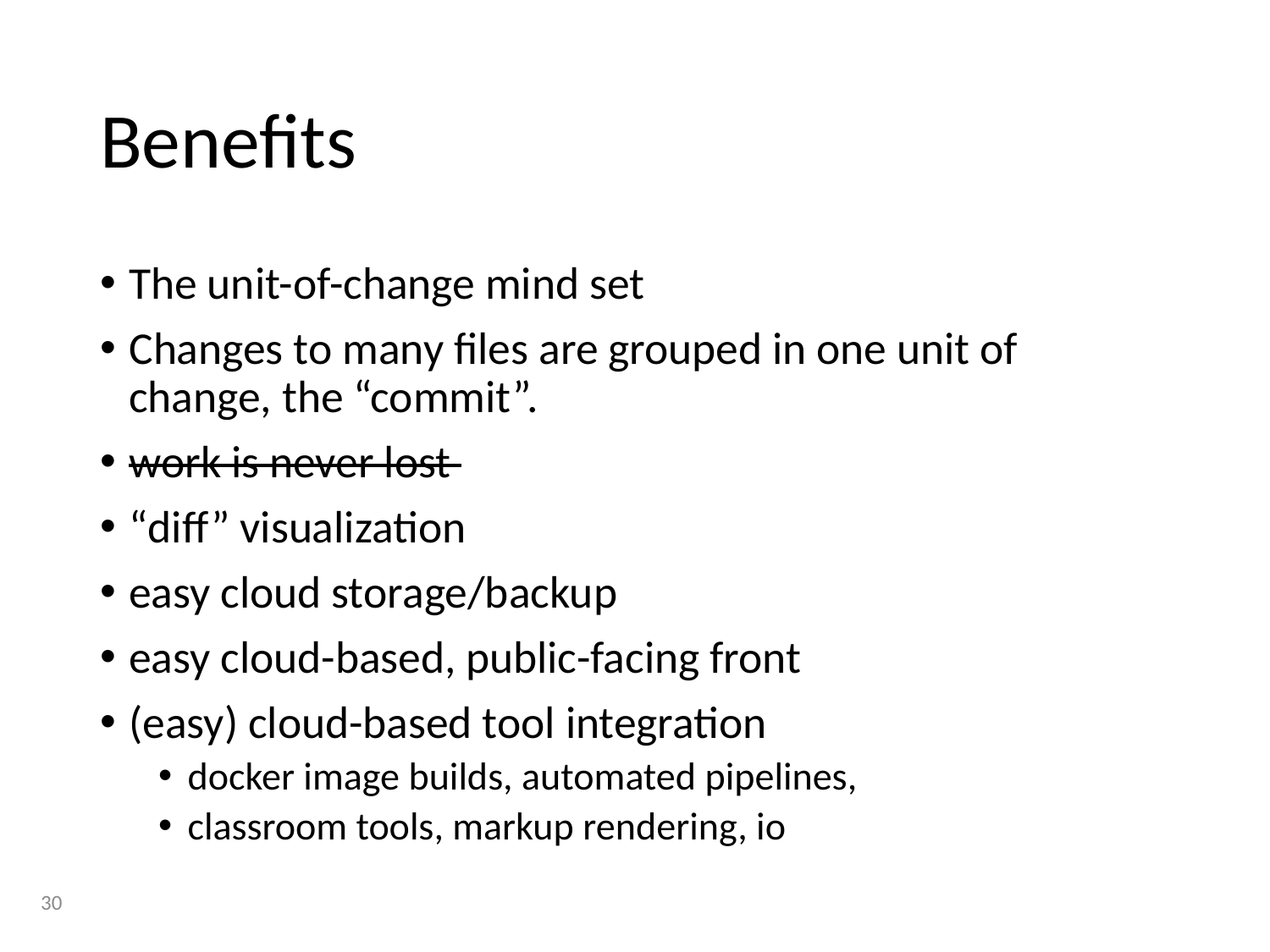

# Benefits
The unit-of-change mind set
Changes to many files are grouped in one unit of change, the “commit”.
work is never lost
“diff” visualization
easy cloud storage/backup
easy cloud-based, public-facing front
(easy) cloud-based tool integration
docker image builds, automated pipelines,
classroom tools, markup rendering, io

30